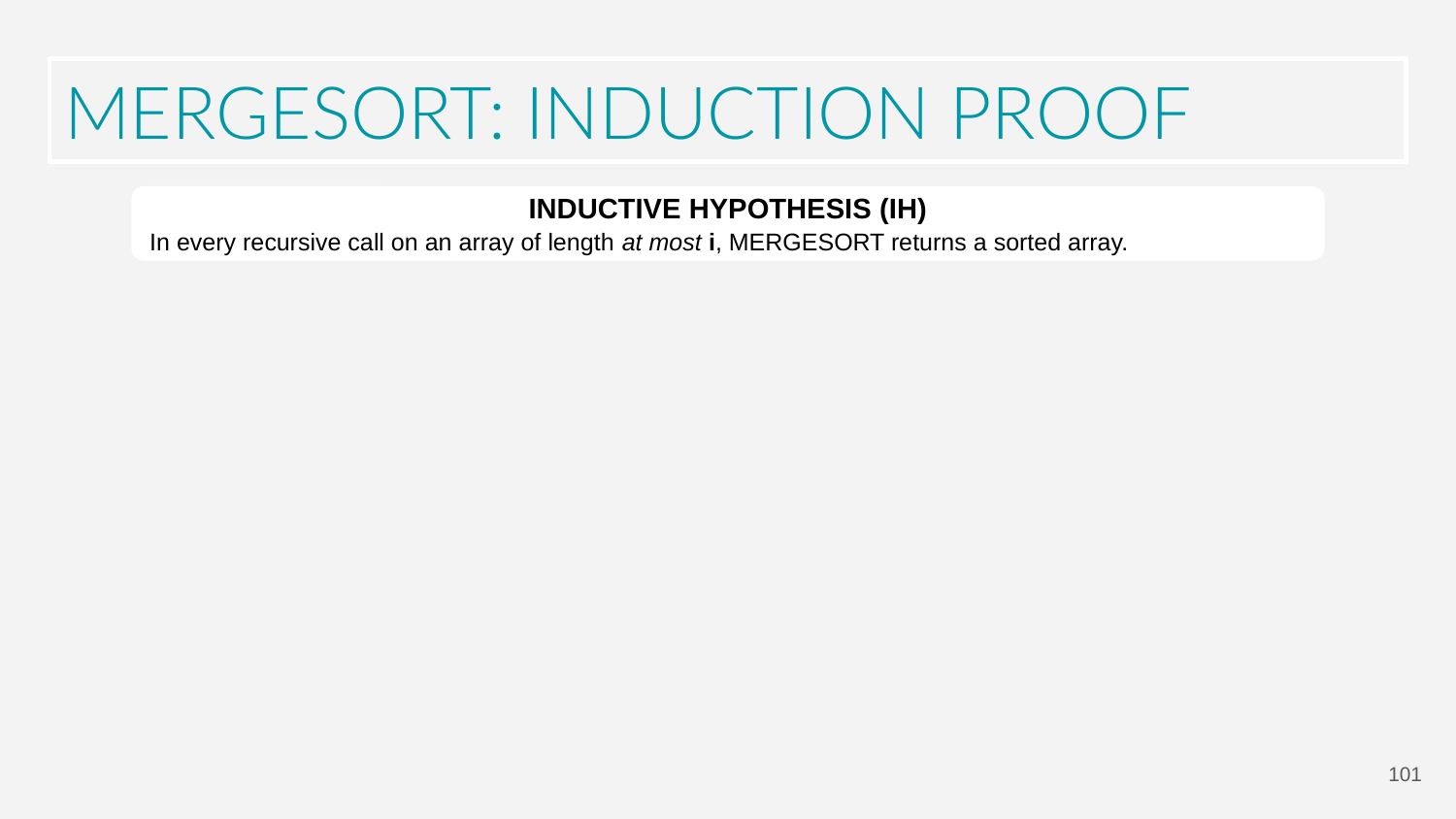

MERGESORT: INDUCTION PROOF
INDUCTIVE HYPOTHESIS (IH)

In every recursive call on an array of length at most i, MERGESORT returns a sorted array.
101